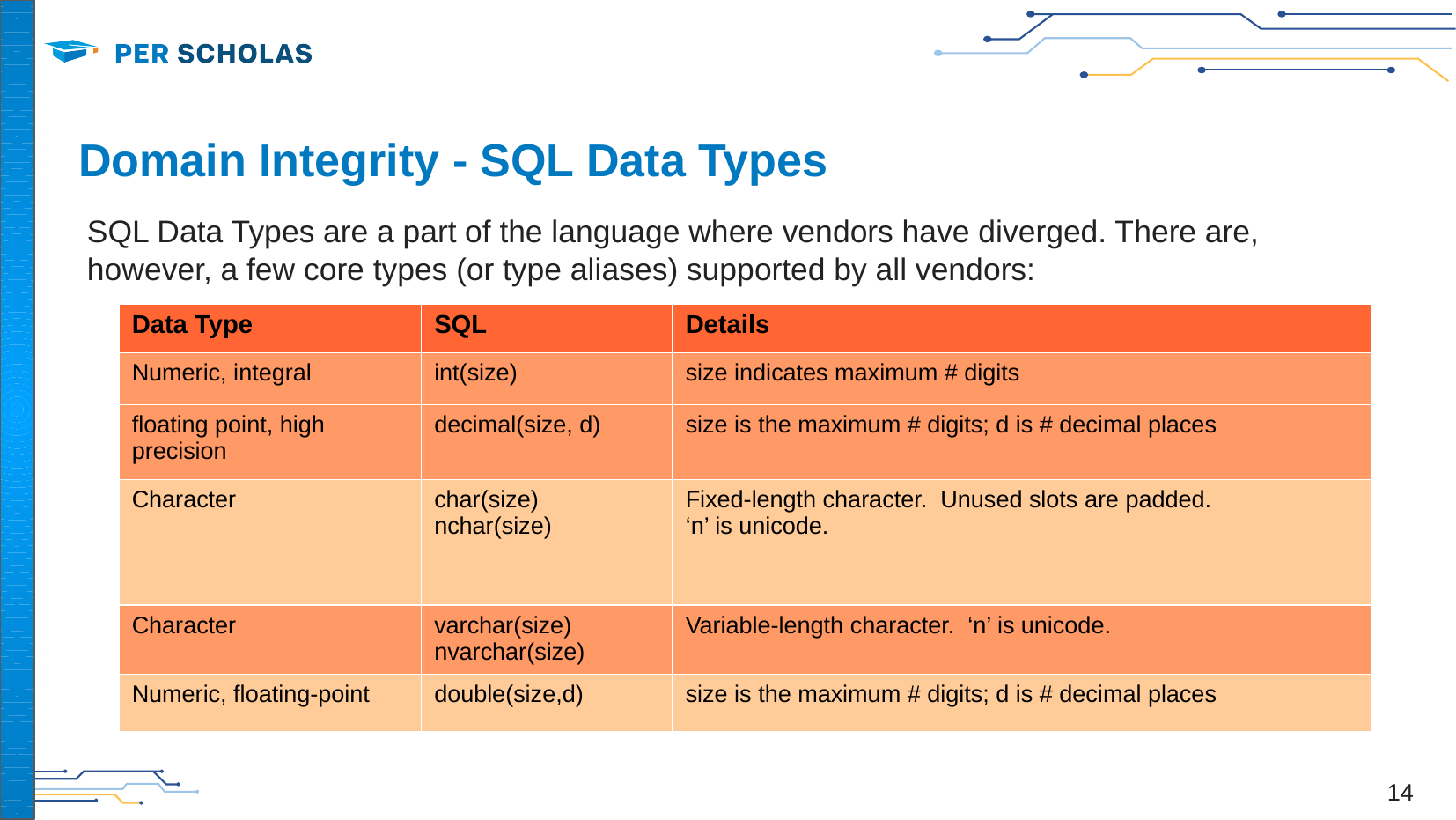

# Domain Integrity - SQL Data Types
SQL Data Types are a part of the language where vendors have diverged. There are, however, a few core types (or type aliases) supported by all vendors:
| Data Type | SQL | Details |
| --- | --- | --- |
| Numeric, integral | int(size) | size indicates maximum # digits |
| floating point, high precision | decimal(size, d) | size is the maximum # digits; d is # decimal places |
| Character | char(size) nchar(size) | Fixed-length character. Unused slots are padded. ‘n’ is unicode. |
| Character | varchar(size) nvarchar(size) | Variable-length character. ‘n’ is unicode. |
| Numeric, floating-point | double(size,d) | size is the maximum # digits; d is # decimal places |
14